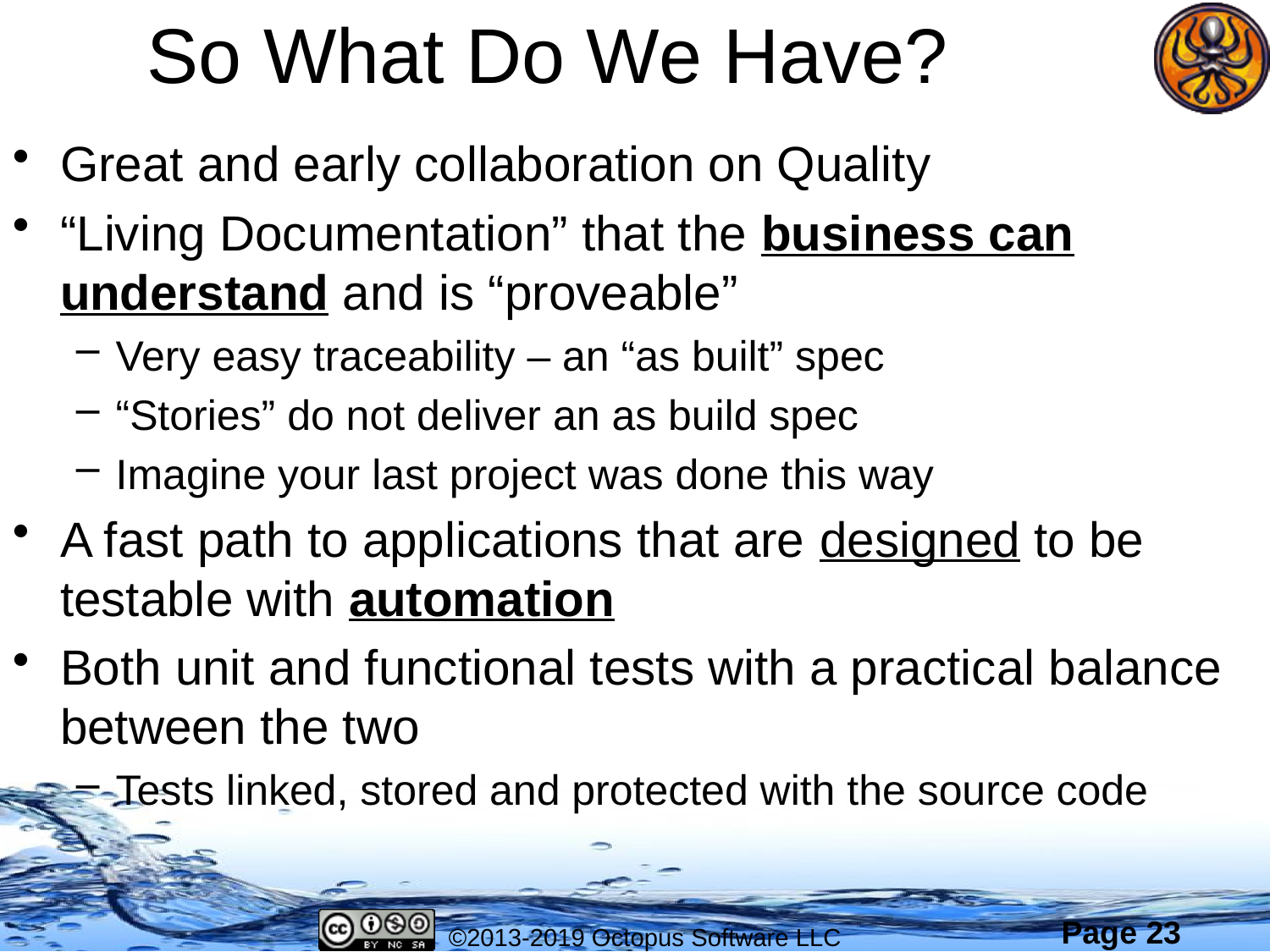

# So What Do We Have?
Great and early collaboration on Quality
“Living Documentation” that the business can understand and is “proveable”
Very easy traceability – an “as built” spec
“Stories” do not deliver an as build spec
Imagine your last project was done this way
A fast path to applications that are designed to be testable with automation
Both unit and functional tests with a practical balance between the two
Tests linked, stored and protected with the source code
©2013-2019 Octopus Software LLC